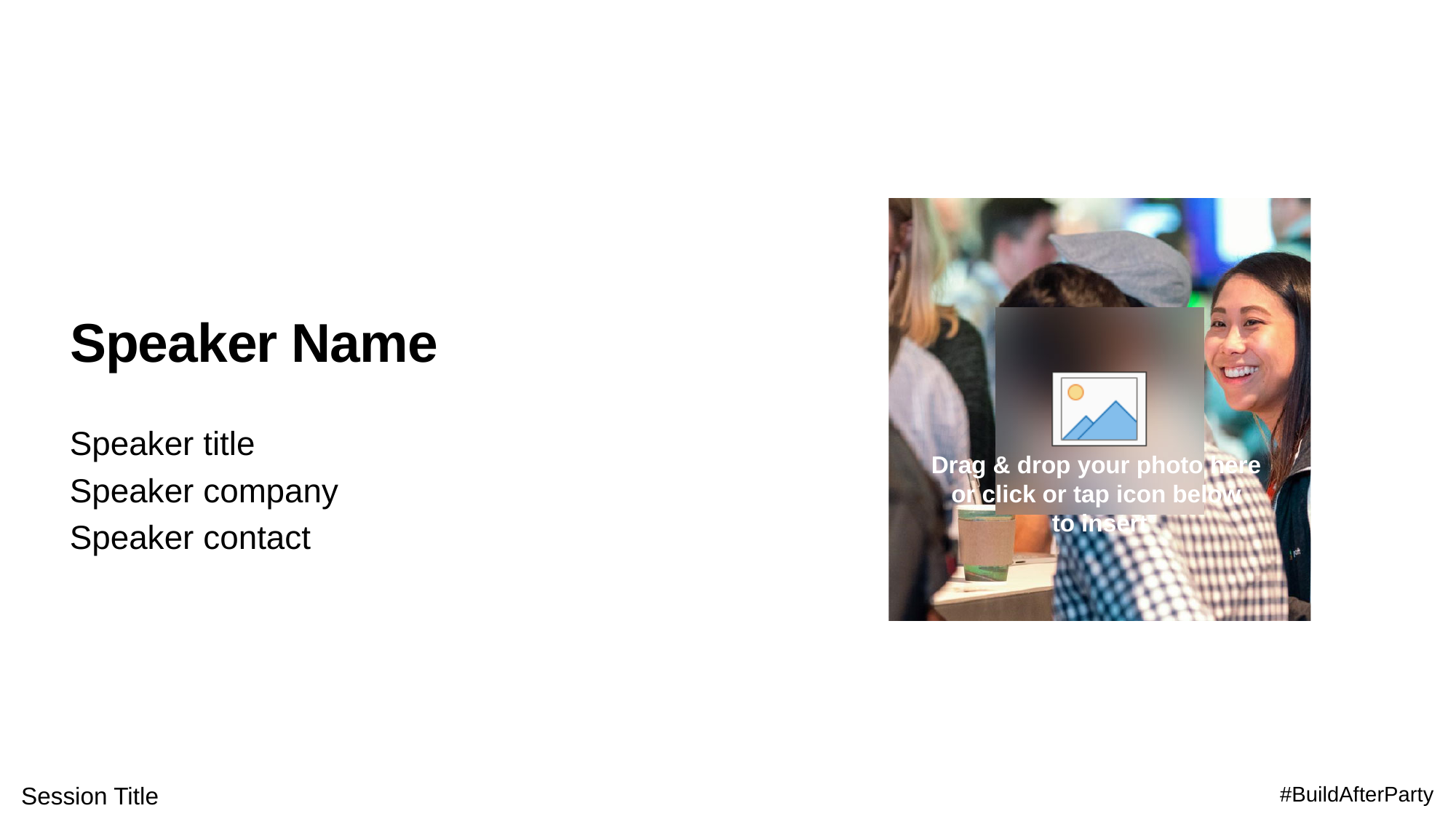

# Speaker Name
Speaker title
Speaker company
Speaker contact
Session Title